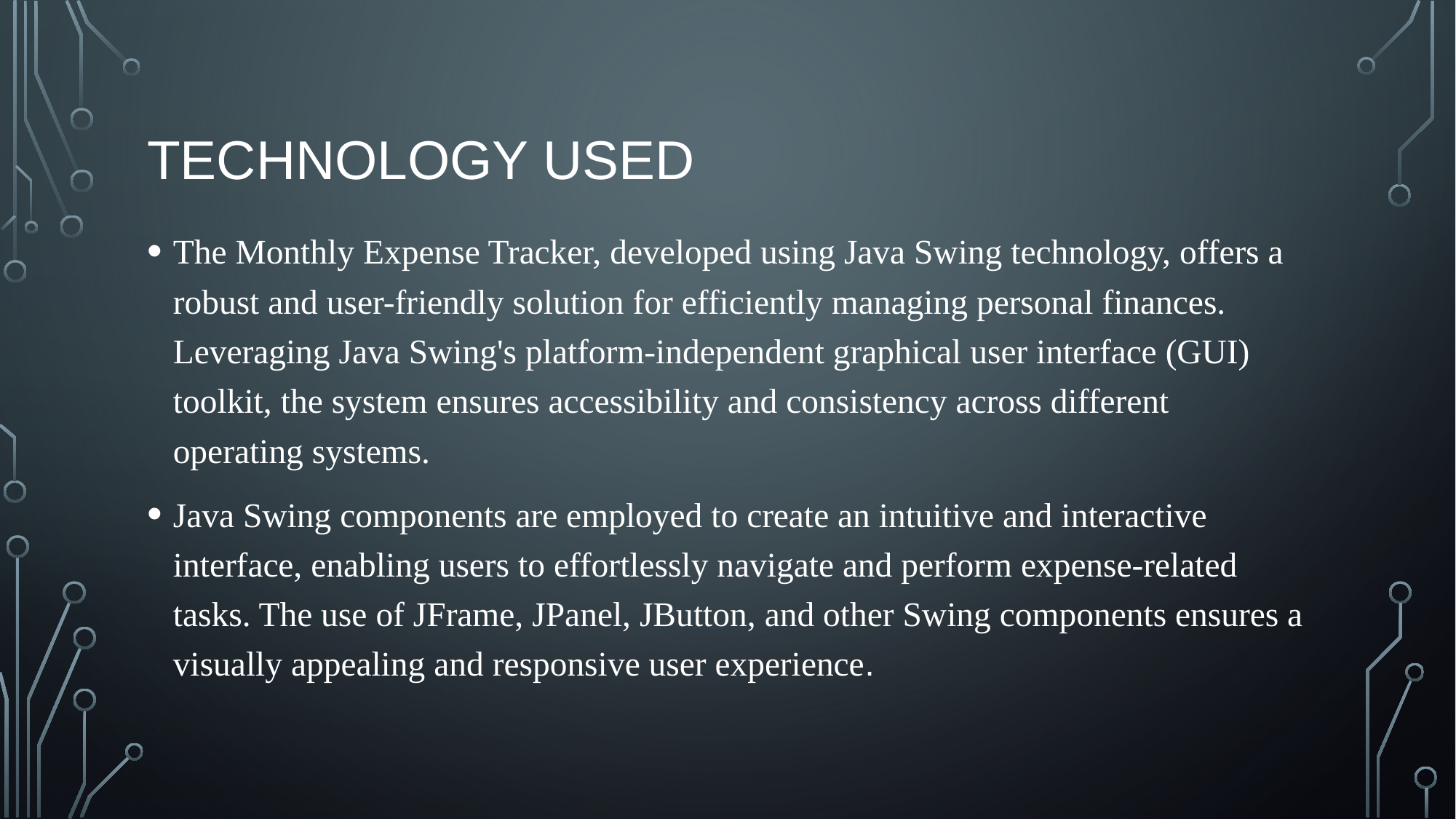

# TECHNOLOGY USED
The Monthly Expense Tracker, developed using Java Swing technology, offers a robust and user-friendly solution for efficiently managing personal finances. Leveraging Java Swing's platform-independent graphical user interface (GUI) toolkit, the system ensures accessibility and consistency across different operating systems.
Java Swing components are employed to create an intuitive and interactive interface, enabling users to effortlessly navigate and perform expense-related tasks. The use of JFrame, JPanel, JButton, and other Swing components ensures a visually appealing and responsive user experience.